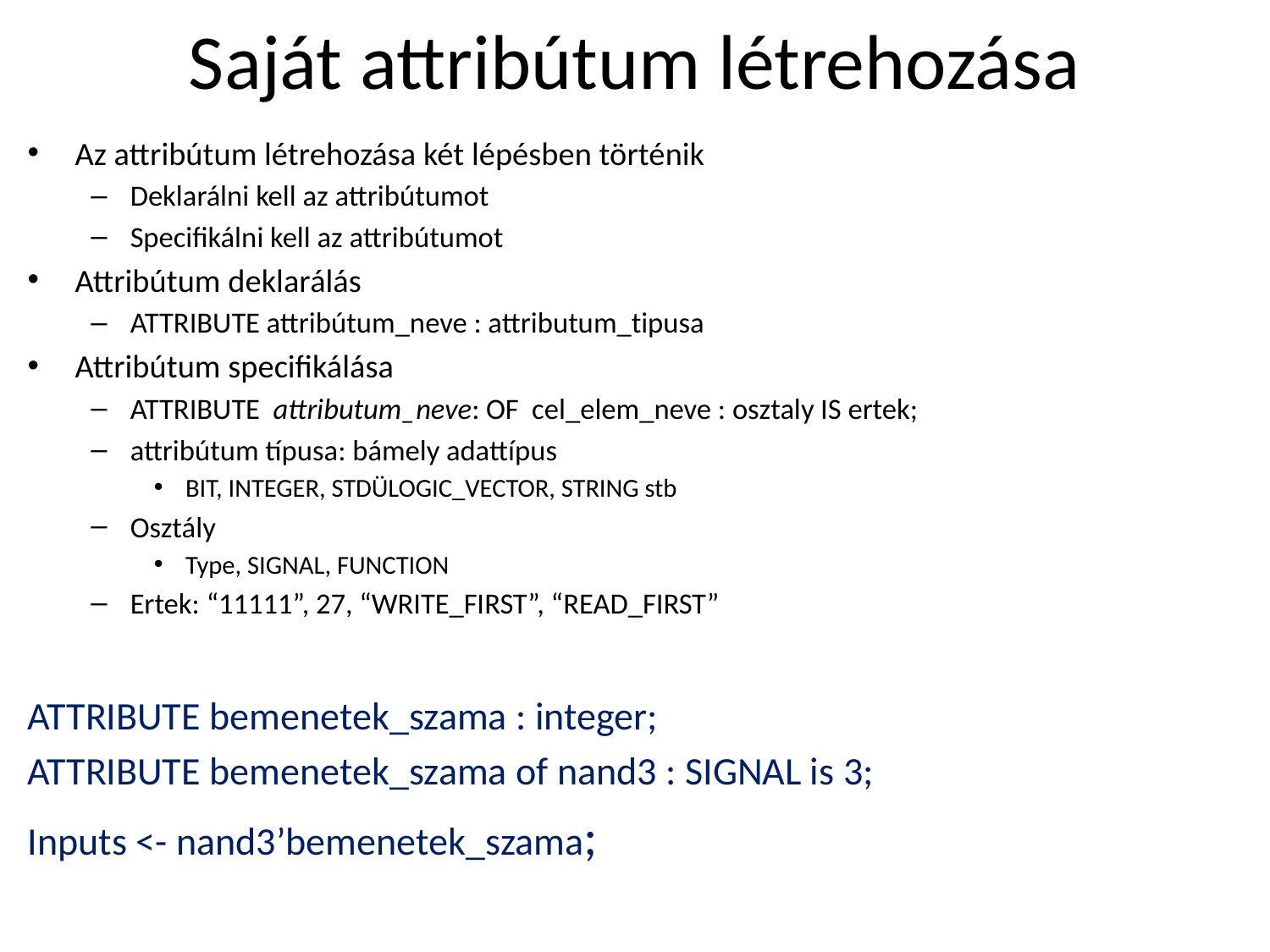

# Saját attribútum létrehozása
Az attribútum létrehozása két lépésben történik
Deklarálni kell az attribútumot
Specifikálni kell az attribútumot
Attribútum deklarálás
ATTRIBUTE attribútum_neve : attributum_tipusa
Attribútum specifikálása
ATTRIBUTE  attributum_neve: OF  cel_elem_neve : osztaly IS ertek;
attribútum típusa: bámely adattípus
BIT, INTEGER, STDÜLOGIC_VECTOR, STRING stb
Osztály
Type, SIGNAL, FUNCTION
Ertek: “11111”, 27, “WRITE_FIRST”, “READ_FIRST”

ATTRIBUTE bemenetek_szama : integer;
ATTRIBUTE bemenetek_szama of nand3 : SIGNAL is 3;
Inputs <- nand3’bemenetek_szama;